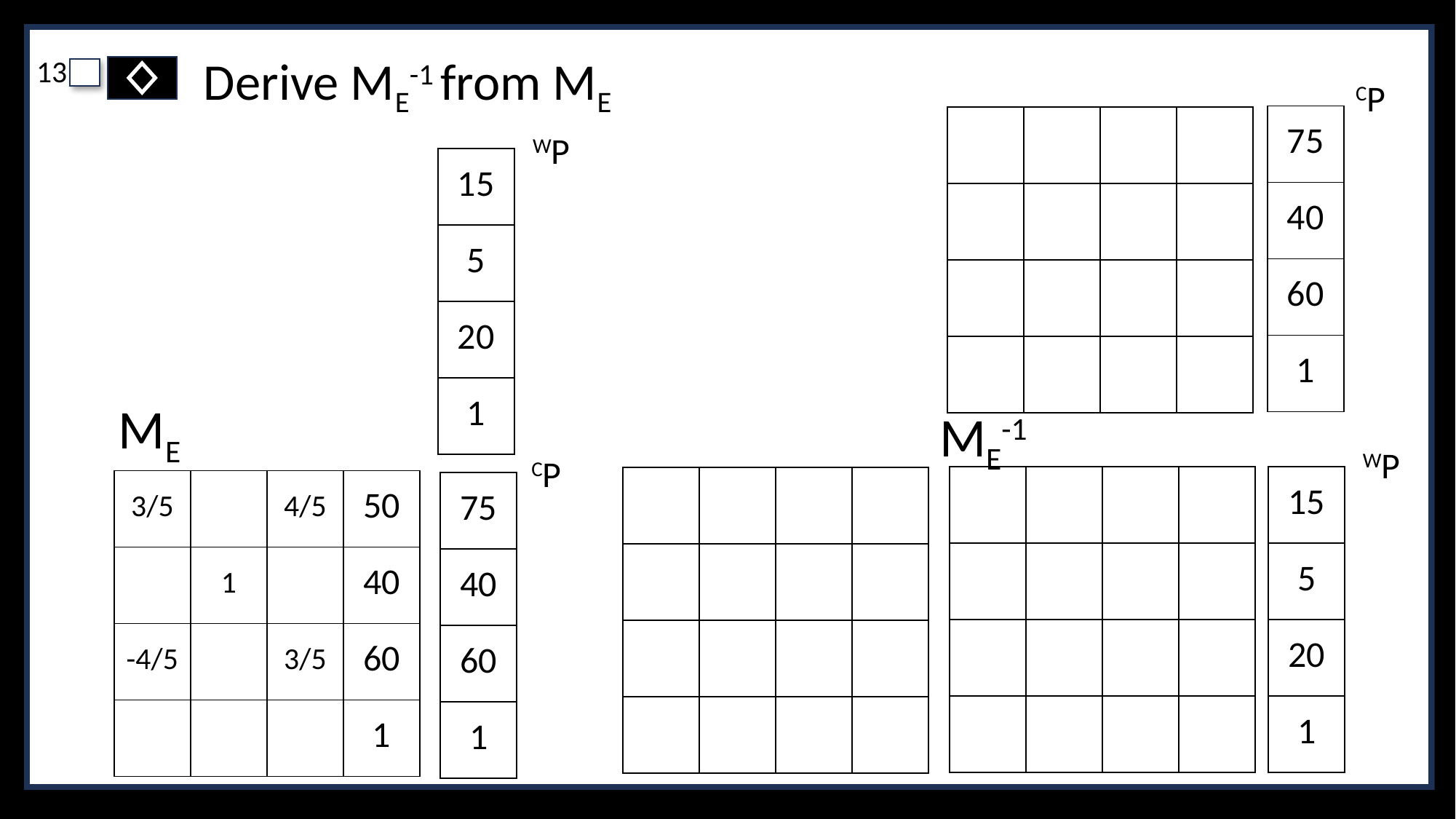

# Derive ME-1 from ME
CP
| 75 |
| --- |
| 40 |
| 60 |
| 1 |
|  |  |  |  |
| --- | --- | --- | --- |
|  |  |  |  |
|  |  |  |  |
|  |  |  |  |
WP
| 15 |
| --- |
| 5 |
| 20 |
| 1 |
ME
ME-1
WP
CP
|  |  |  |  |
| --- | --- | --- | --- |
|  |  |  |  |
|  |  |  |  |
|  |  |  |  |
| 15 |
| --- |
| 5 |
| 20 |
| 1 |
|  |  |  |  |
| --- | --- | --- | --- |
|  |  |  |  |
|  |  |  |  |
|  |  |  |  |
| 3/5 |  | 4/5 | 50 |
| --- | --- | --- | --- |
|  | 1 |  | 40 |
| -4/5 |  | 3/5 | 60 |
|  |  |  | 1 |
| 75 |
| --- |
| 40 |
| 60 |
| 1 |